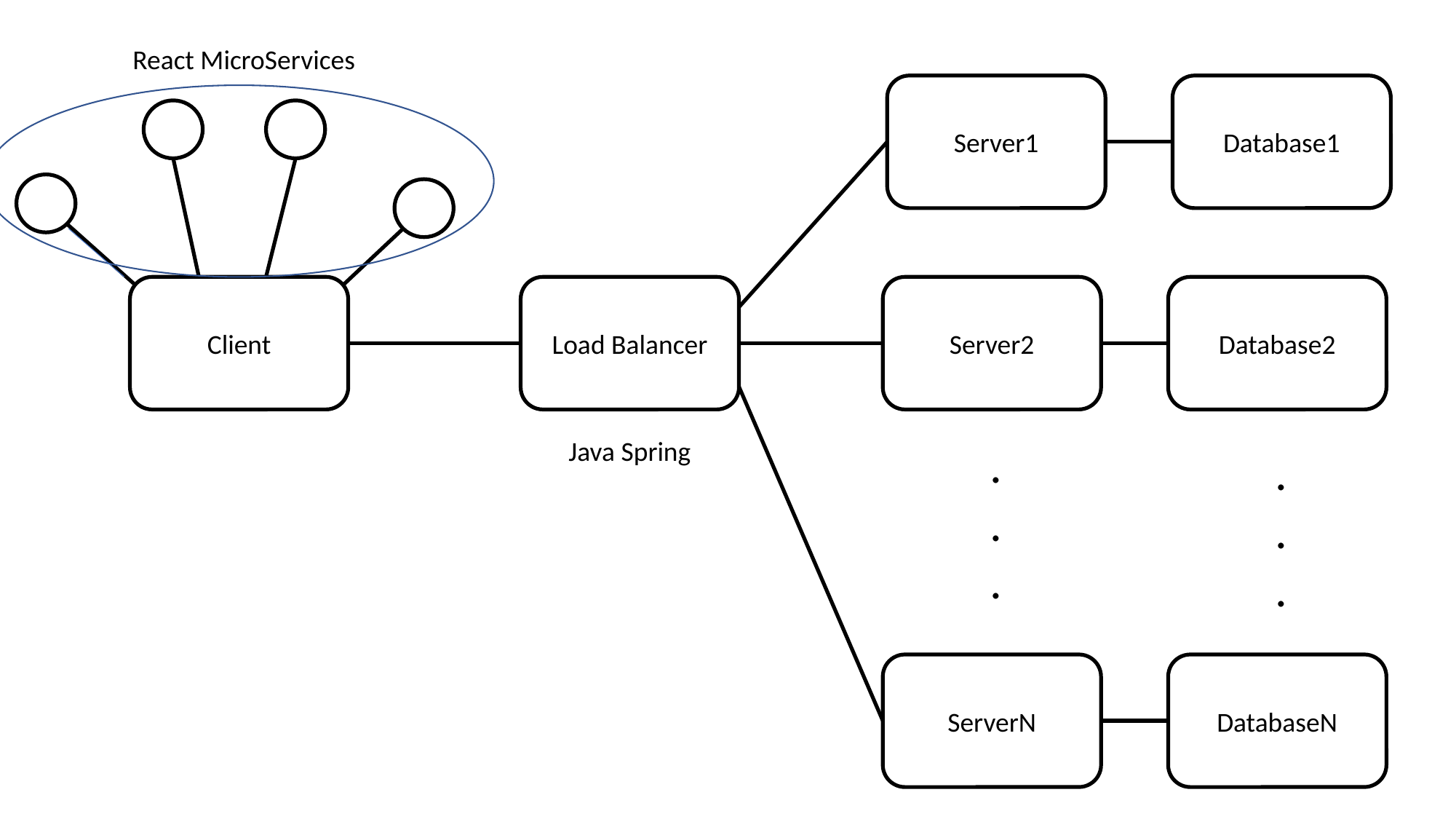

React MicroServices
Server1
Database1

Client
Server2
Database2
Load Balancer
Java Spring
.
.
.
.
.
.
ServerN
DatabaseN